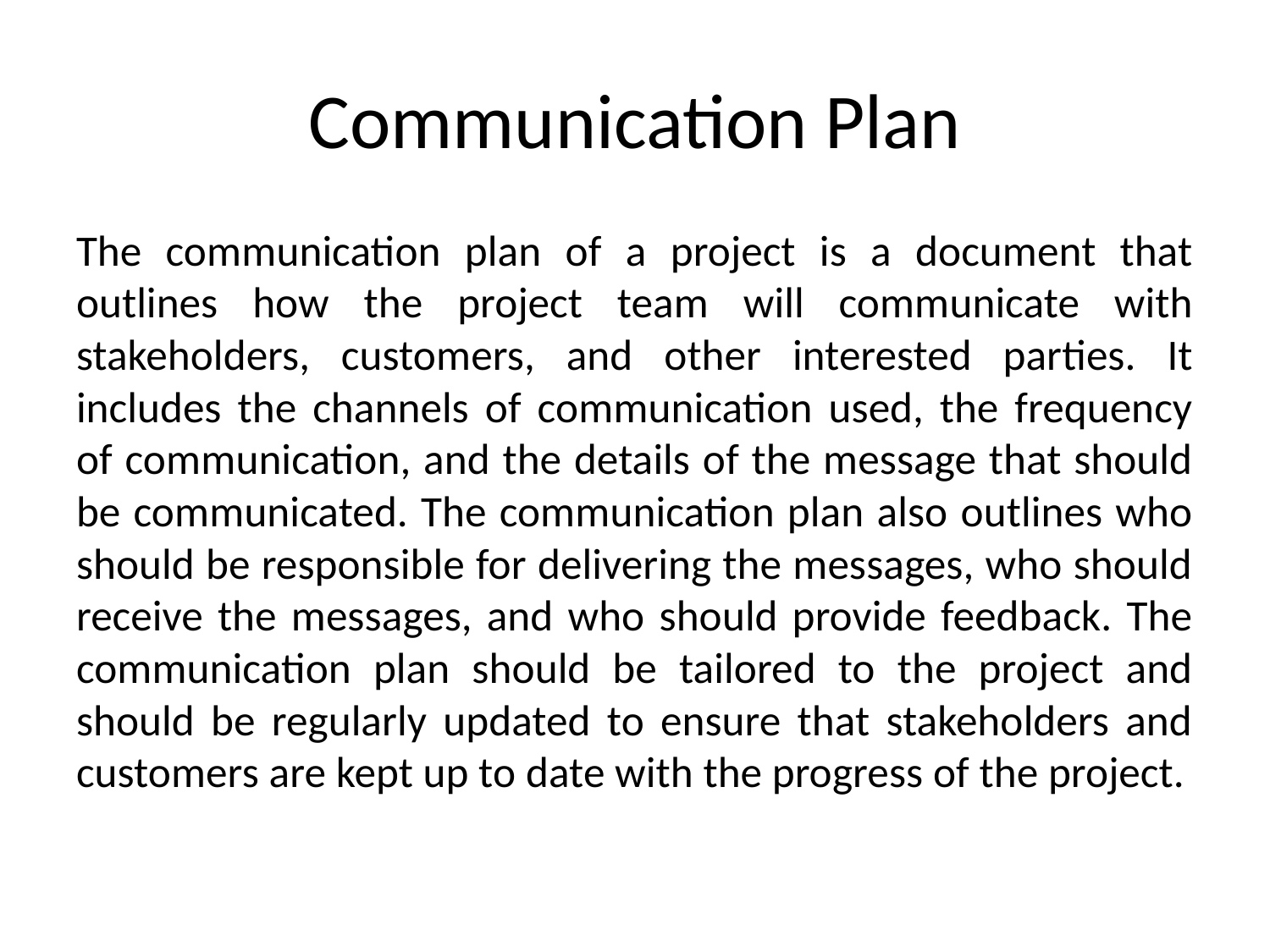

# Communication Plan
The communication plan of a project is a document that outlines how the project team will communicate with stakeholders, customers, and other interested parties. It includes the channels of communication used, the frequency of communication, and the details of the message that should be communicated. The communication plan also outlines who should be responsible for delivering the messages, who should receive the messages, and who should provide feedback. The communication plan should be tailored to the project and should be regularly updated to ensure that stakeholders and customers are kept up to date with the progress of the project.